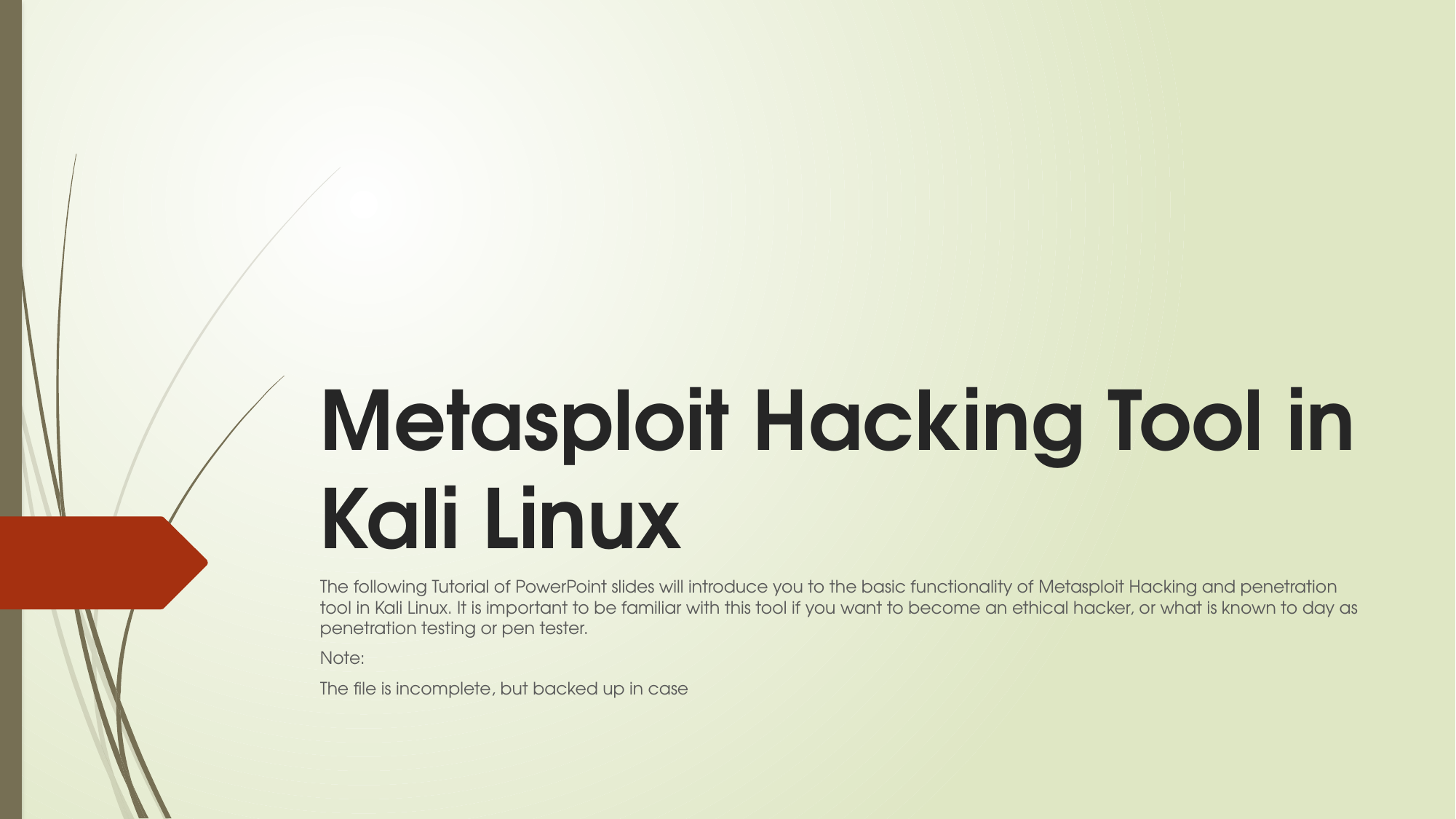

# Metasploit Hacking Tool in Kali Linux
The following Tutorial of PowerPoint slides will introduce you to the basic functionality of Metasploit Hacking and penetration tool in Kali Linux. It is important to be familiar with this tool if you want to become an ethical hacker, or what is known to day as penetration testing or pen tester.
Note:
The file is incomplete, but backed up in case